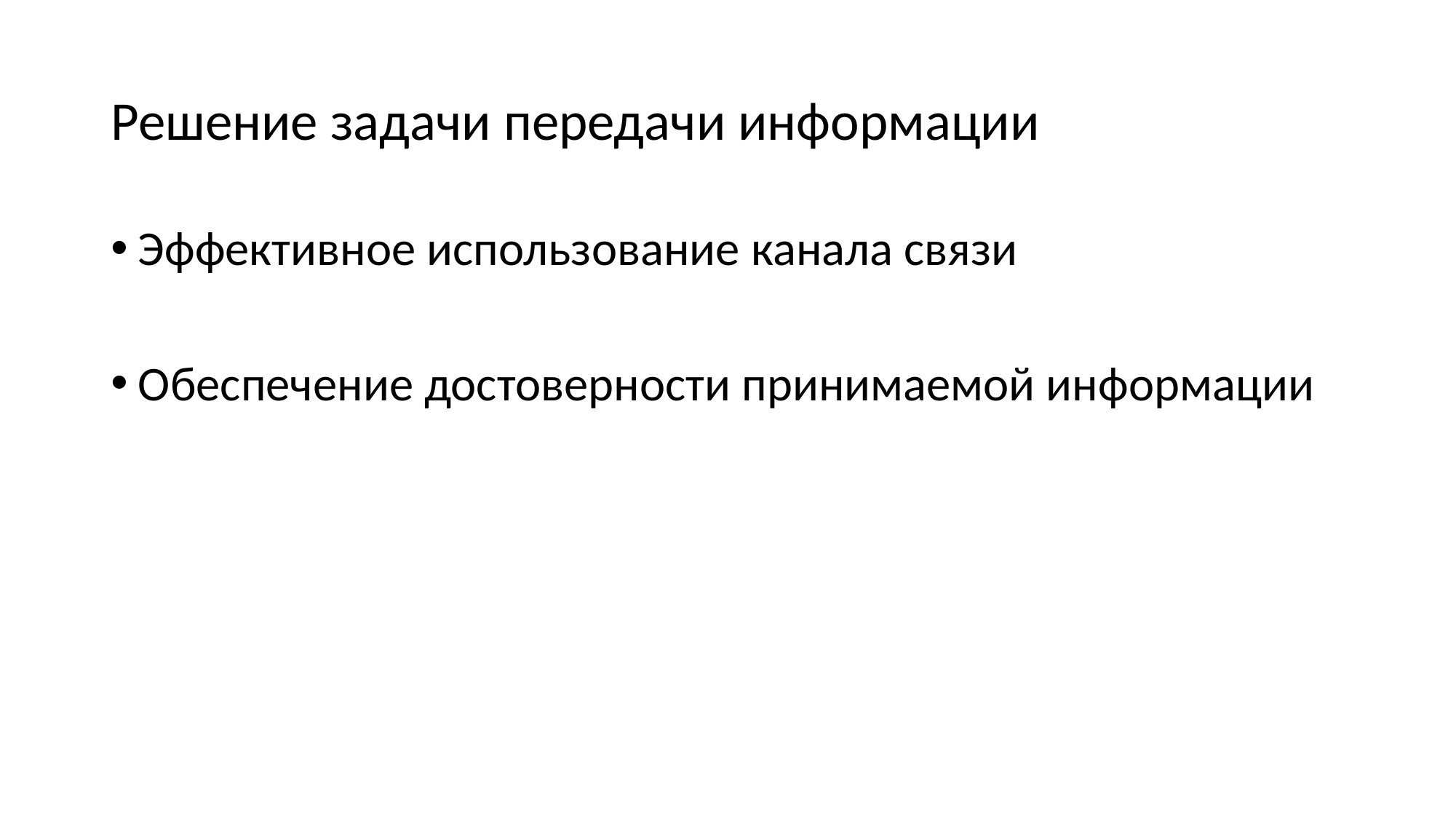

# Решение задачи передачи информации
Эффективное использование канала связи

Обеспечение достоверности принимаемой информации